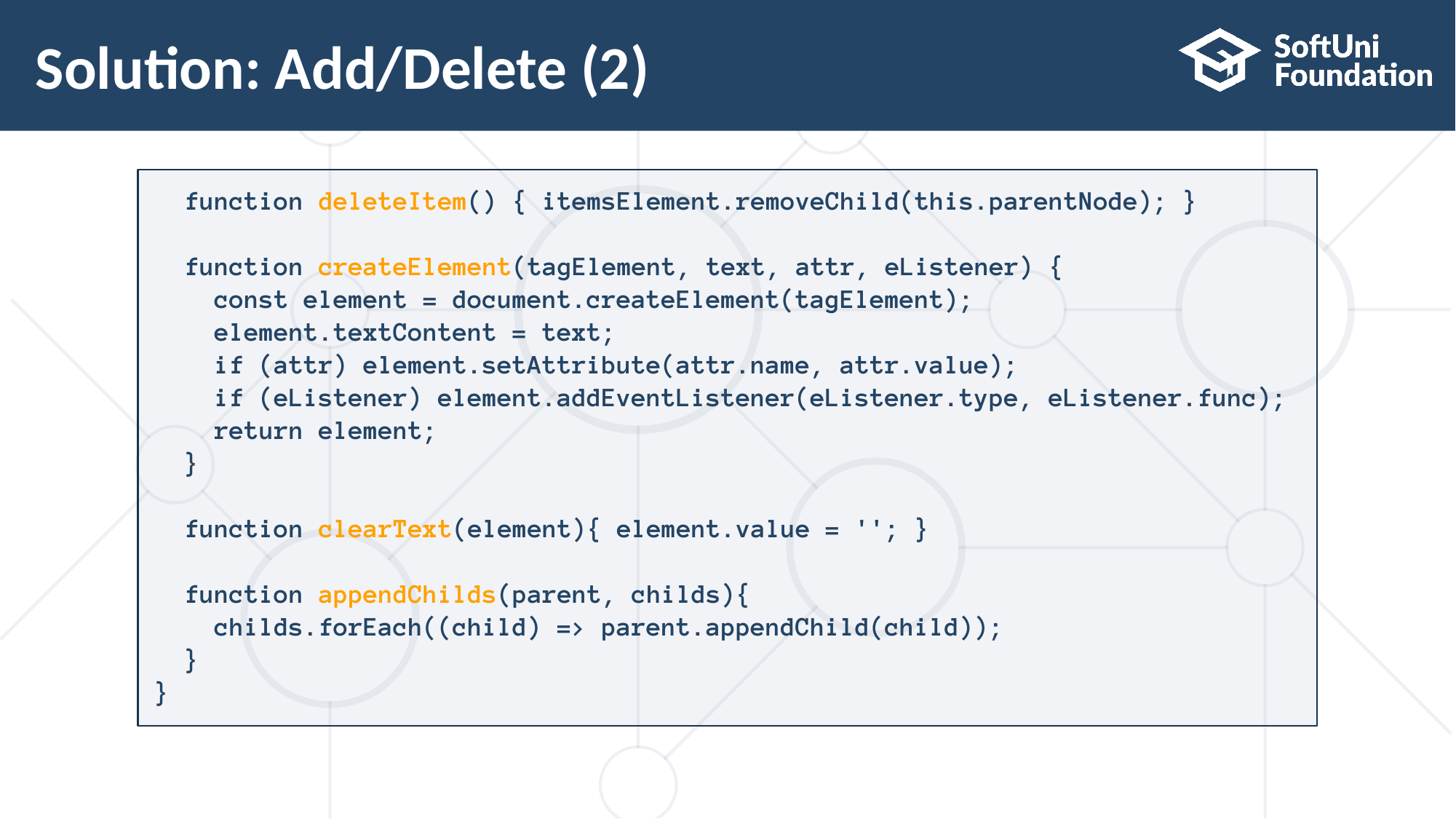

# Solution: Add/Delete (2)
  function deleteItem() { itemsElement.removeChild(this.parentNode); }

  function createElement(tagElement, text, attr, eListener) {
    const element = document.createElement(tagElement);
    element.textContent = text;
    if (attr) element.setAttribute(attr.name, attr.value);
    if (eListener) element.addEventListener(eListener.type, eListener.func);
    return element;
  }

  function clearText(element){ element.value = ''; }

  function appendChilds(parent, childs){
    childs.forEach((child) => parent.appendChild(child));
  }
}